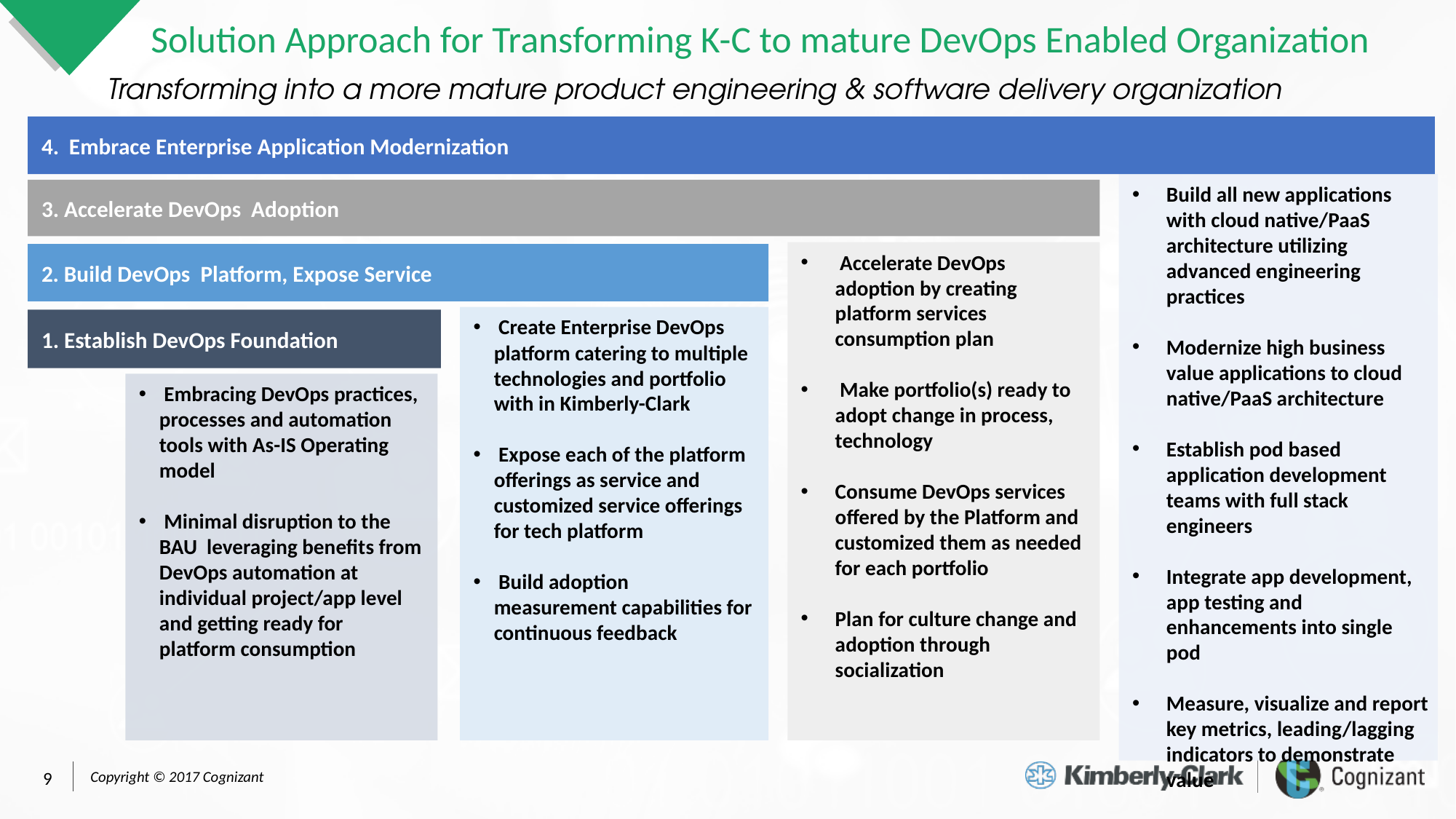

# Solution Approach for Transforming K-C to mature DevOps Enabled Organization
Transforming into a more mature product engineering & software delivery organization
4.  Embrace Enterprise Application Modernization
Build all new applications with cloud native/PaaS architecture utilizing  advanced engineering practices

Modernize high business value applications to cloud native/PaaS architecture

Establish pod based application development teams with full stack engineers

Integrate app development, app testing and enhancements into single pod

Measure, visualize and report key metrics, leading/lagging indicators to demonstrate value
3. Accelerate DevOps  Adoption

 Accelerate DevOps adoption by creating platform services consumption plan

 Make portfolio(s) ready to adopt change in process, technology

Consume DevOps services offered by the Platform and customized them as needed for each portfolio

Plan for culture change and adoption through socialization
2. Build DevOps  Platform, Expose Service
 Create Enterprise DevOps platform catering to multiple technologies and portfolio with in Kimberly-Clark

 Expose each of the platform offerings as service and customized service offerings for tech platform

 Build adoption measurement capabilities for continuous feedback
1. Establish DevOps Foundation
 Embracing DevOps practices, processes and automation tools with As-IS Operating model

 Minimal disruption to the BAU  leveraging benefits from DevOps automation at individual project/app level and getting ready for platform consumption